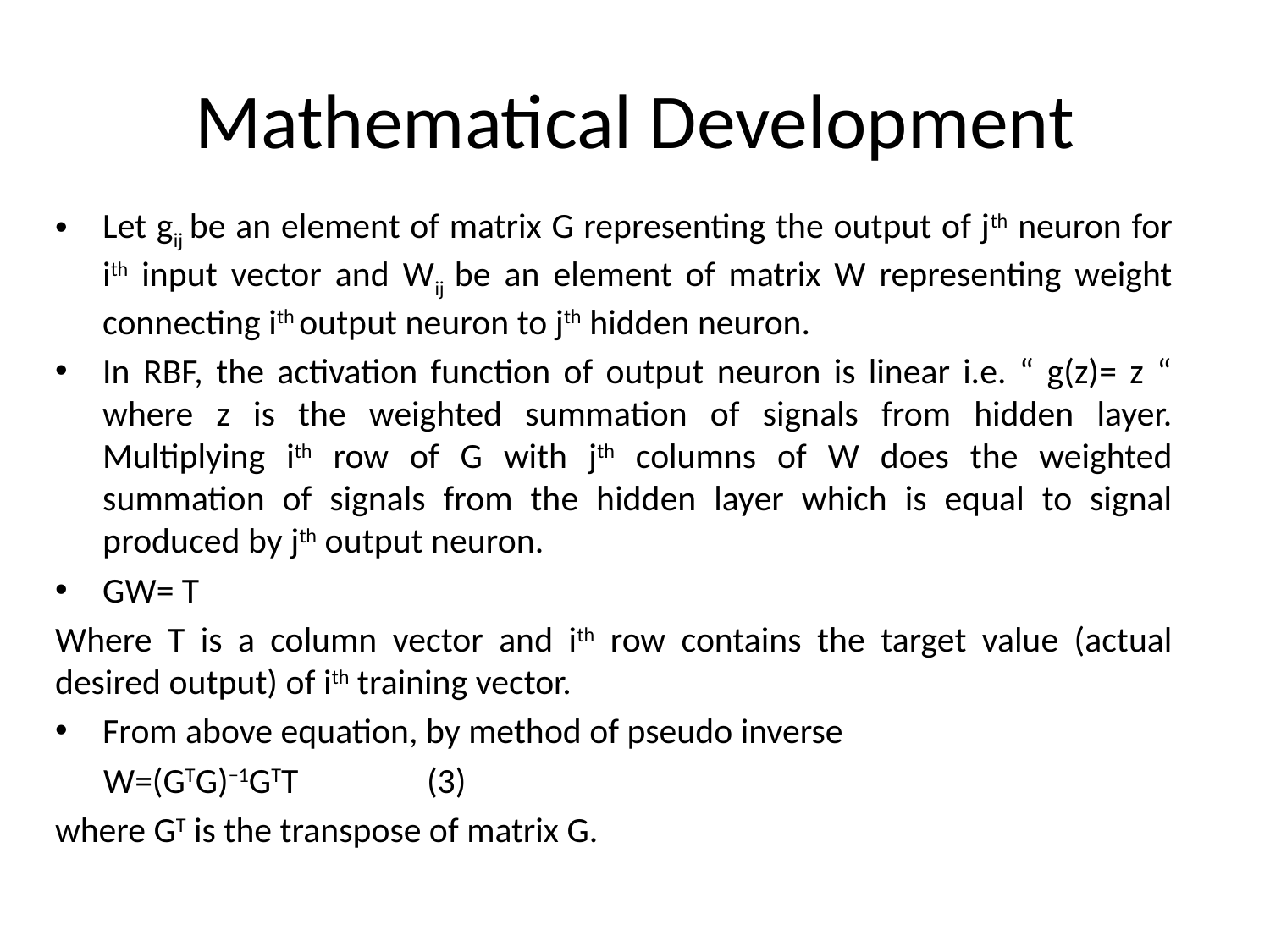

# Mathematical Development
Let gij be an element of matrix G representing the output of jth neuron for ith input vector and Wij be an element of matrix W representing weight connecting ith output neuron to jth hidden neuron.
In RBF, the activation function of output neuron is linear i.e. “ g(z)= z “ where z is the weighted summation of signals from hidden layer. Multiplying ith row of G with jth columns of W does the weighted summation of signals from the hidden layer which is equal to signal produced by jth output neuron.
GW= T
Where T is a column vector and ith row contains the target value (actual desired output) of ith training vector.
From above equation, by method of pseudo inverse
      W=(GTG)−1GTT                (3)
where GT is the transpose of matrix G.